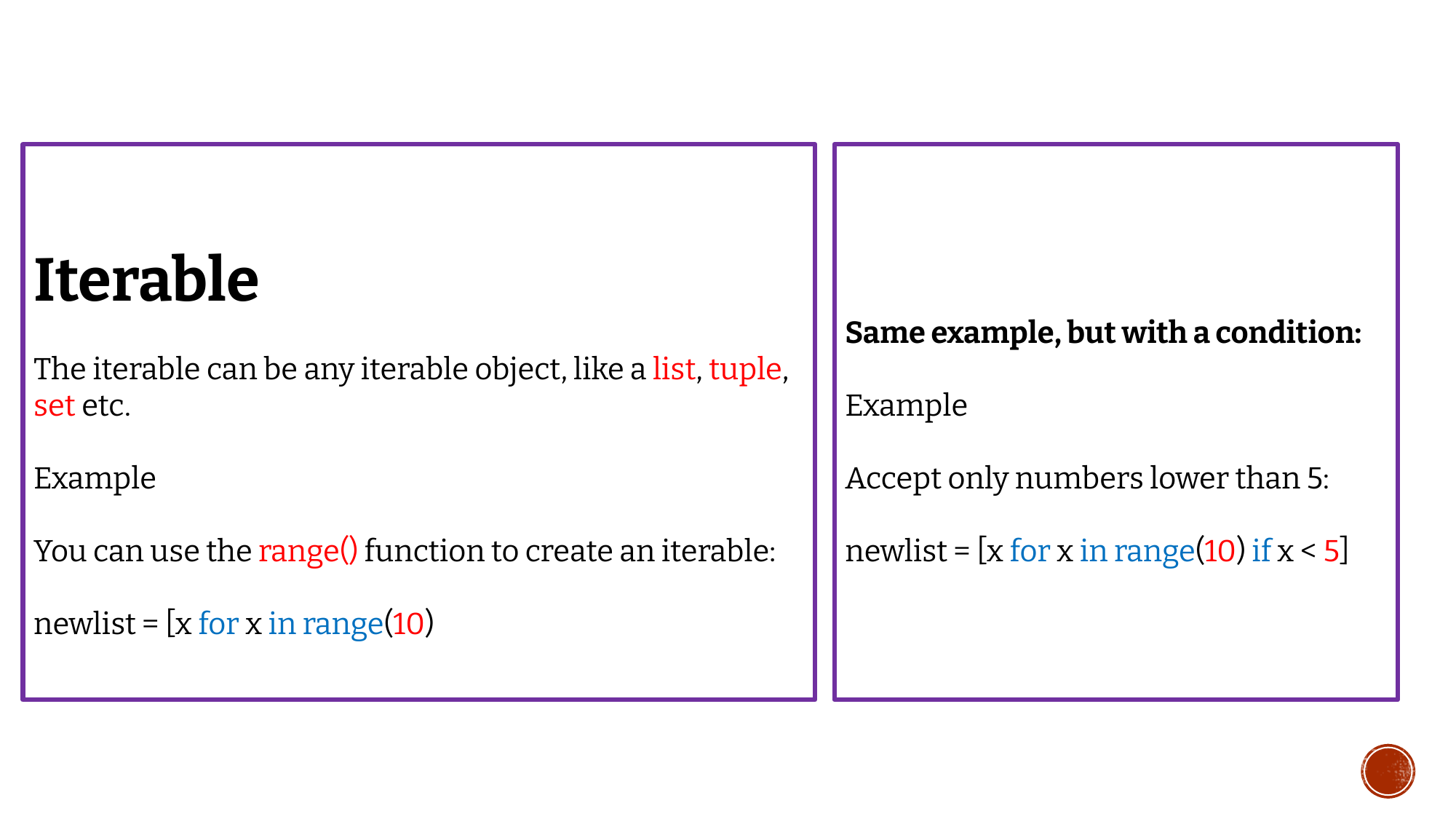

Iterable

The iterable can be any iterable object, like a list, tuple, set etc.

Example

You can use the range() function to create an iterable:

newlist = [x for x in range(10)

Same example, but with a condition:

Example

Accept only numbers lower than 5:

newlist = [x for x in range(10) if x < 5]